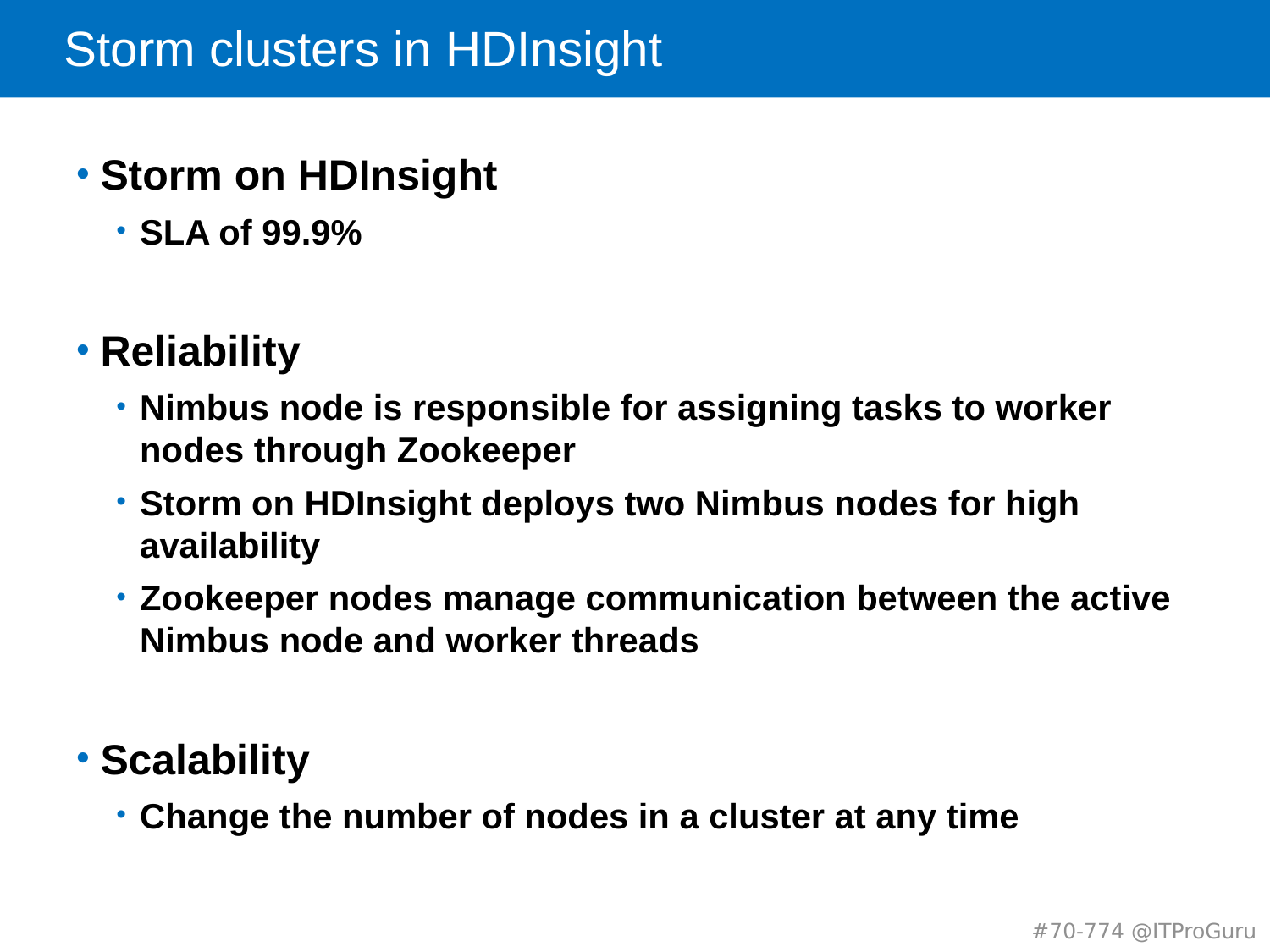

# Storm clusters in HDInsight
Storm on HDInsight
SLA of 99.9%

Reliability
Nimbus node is responsible for assigning tasks to worker nodes through Zookeeper
Storm on HDInsight deploys two Nimbus nodes for high availability
Zookeeper nodes manage communication between the active Nimbus node and worker threads

Scalability
Change the number of nodes in a cluster at any time